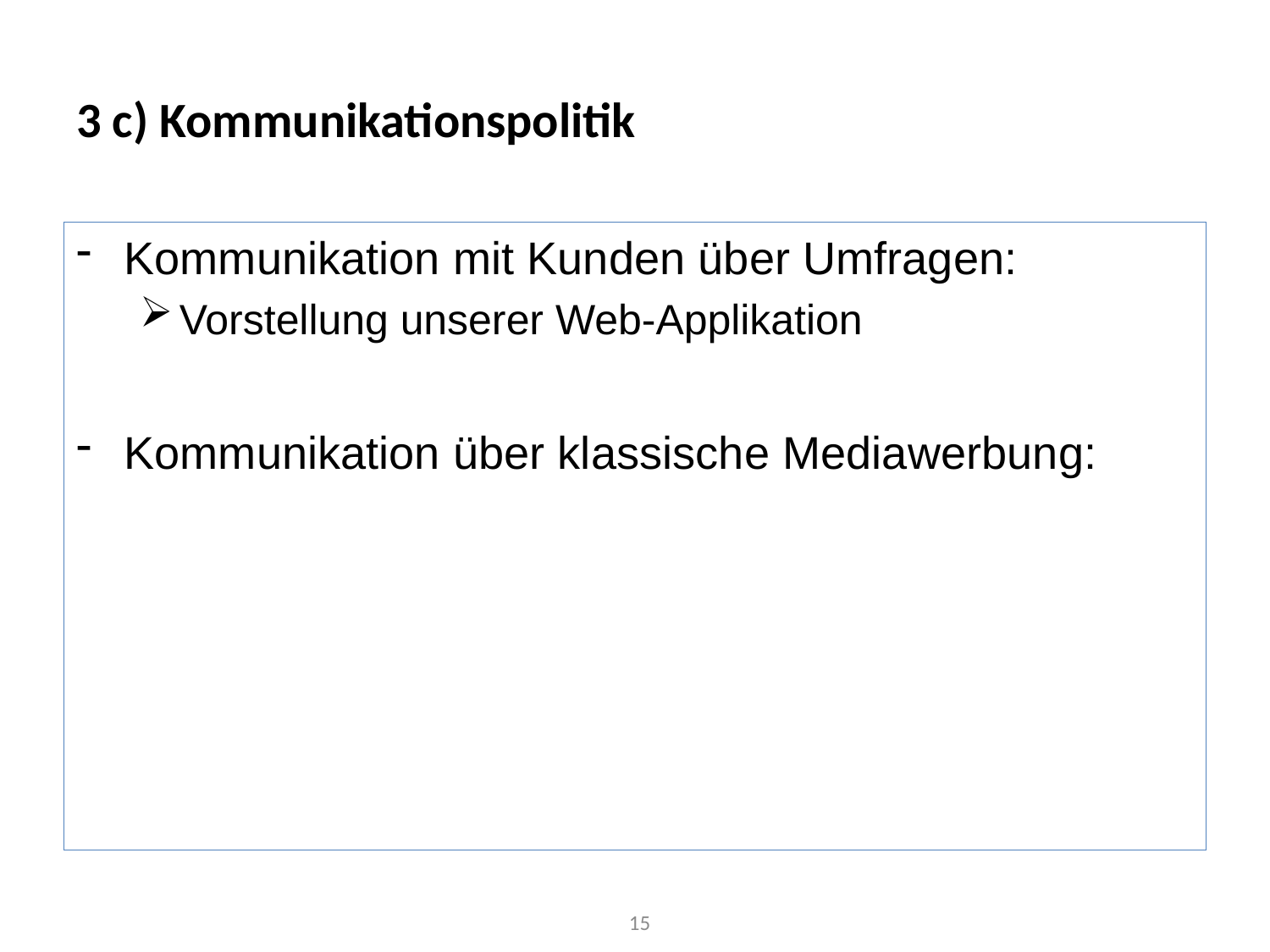

# 3 c) Kommunikationspolitik
Kommunikation mit Kunden über Umfragen:
Vorstellung unserer Web-Applikation

Kommunikation über klassische Mediawerbung:

15